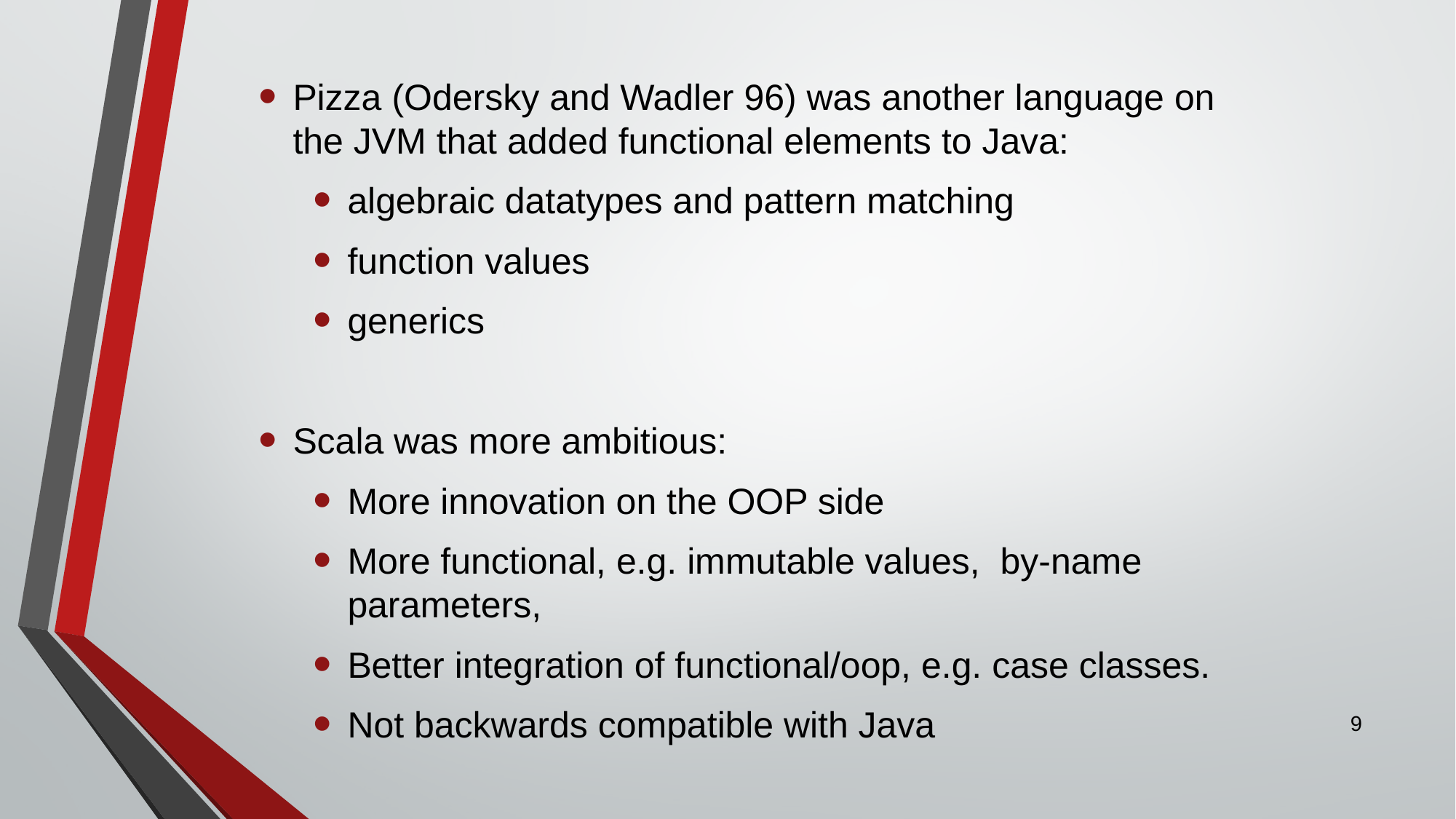

Pizza (Odersky and Wadler 96) was another language on the JVM that added functional elements to Java:
algebraic datatypes and pattern matching
function values
generics

Scala was more ambitious:
More innovation on the OOP side
More functional, e.g. immutable values,  by-name parameters,
Better integration of functional/oop, e.g. case classes.
Not backwards compatible with Java

9